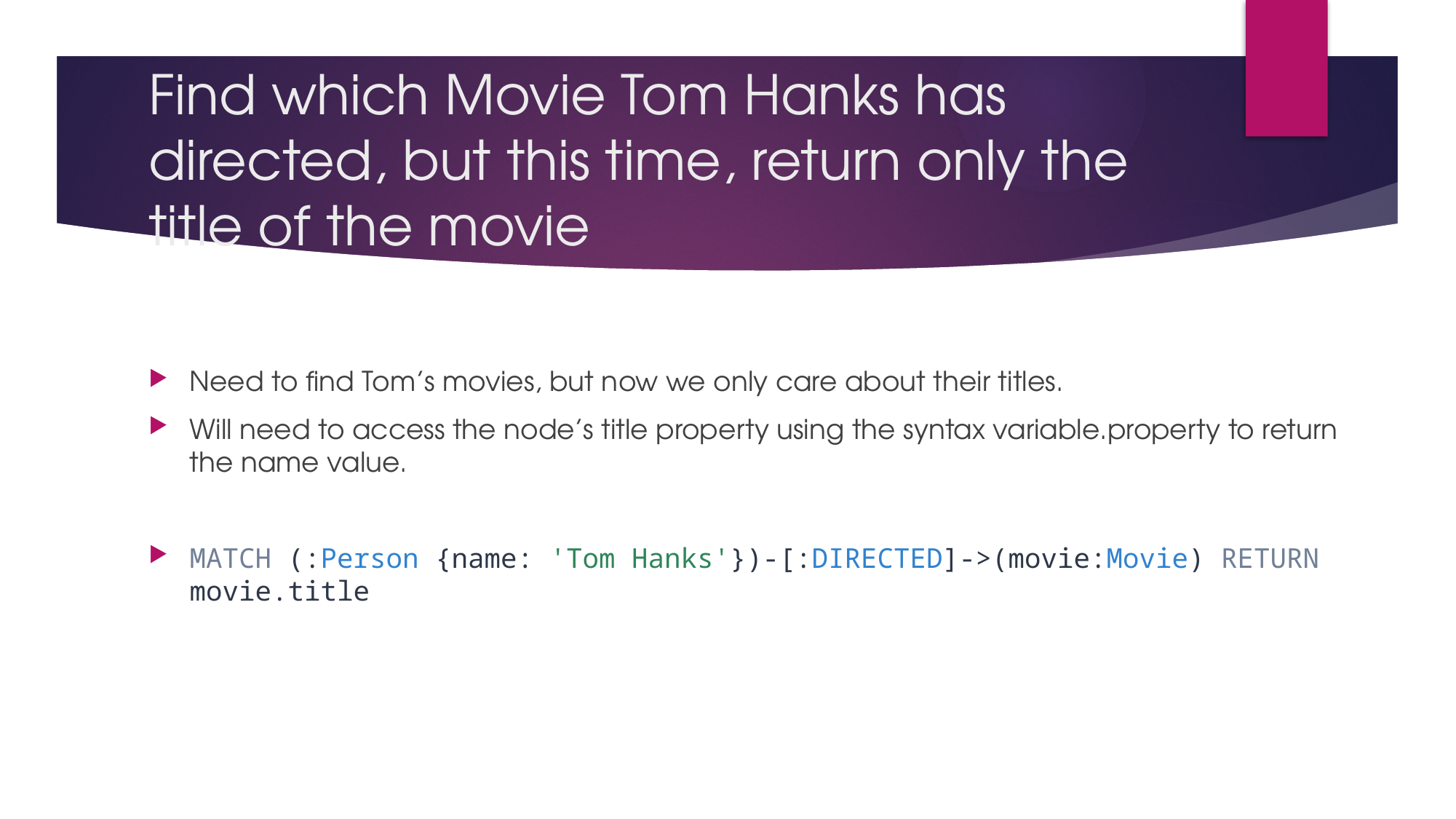

# Find which Movie Tom Hanks has directed, but this time, return only the title of the movie

Need to find Tom’s movies, but now we only care about their titles.
Will need to access the node’s title property using the syntax variable.property to return the name value.

MATCH (:Person {name: 'Tom Hanks'})-[:DIRECTED]->(movie:Movie) RETURN movie.title